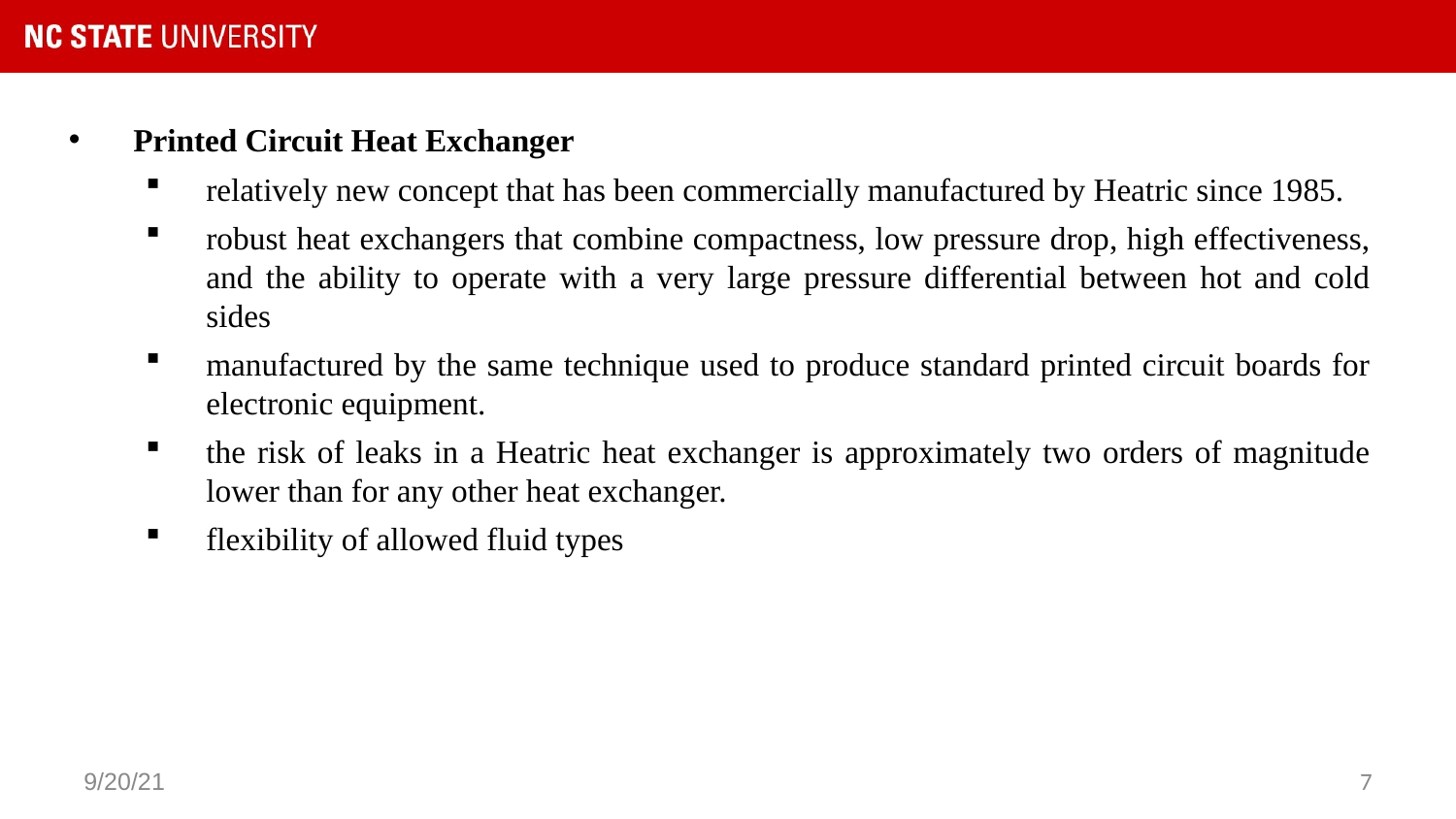

Printed Circuit Heat Exchanger
relatively new concept that has been commercially manufactured by Heatric since 1985.
robust heat exchangers that combine compactness, low pressure drop, high effectiveness, and the ability to operate with a very large pressure differential between hot and cold sides
manufactured by the same technique used to produce standard printed circuit boards for electronic equipment.
the risk of leaks in a Heatric heat exchanger is approximately two orders of magnitude lower than for any other heat exchanger.
flexibility of allowed fluid types

9/20/21
7